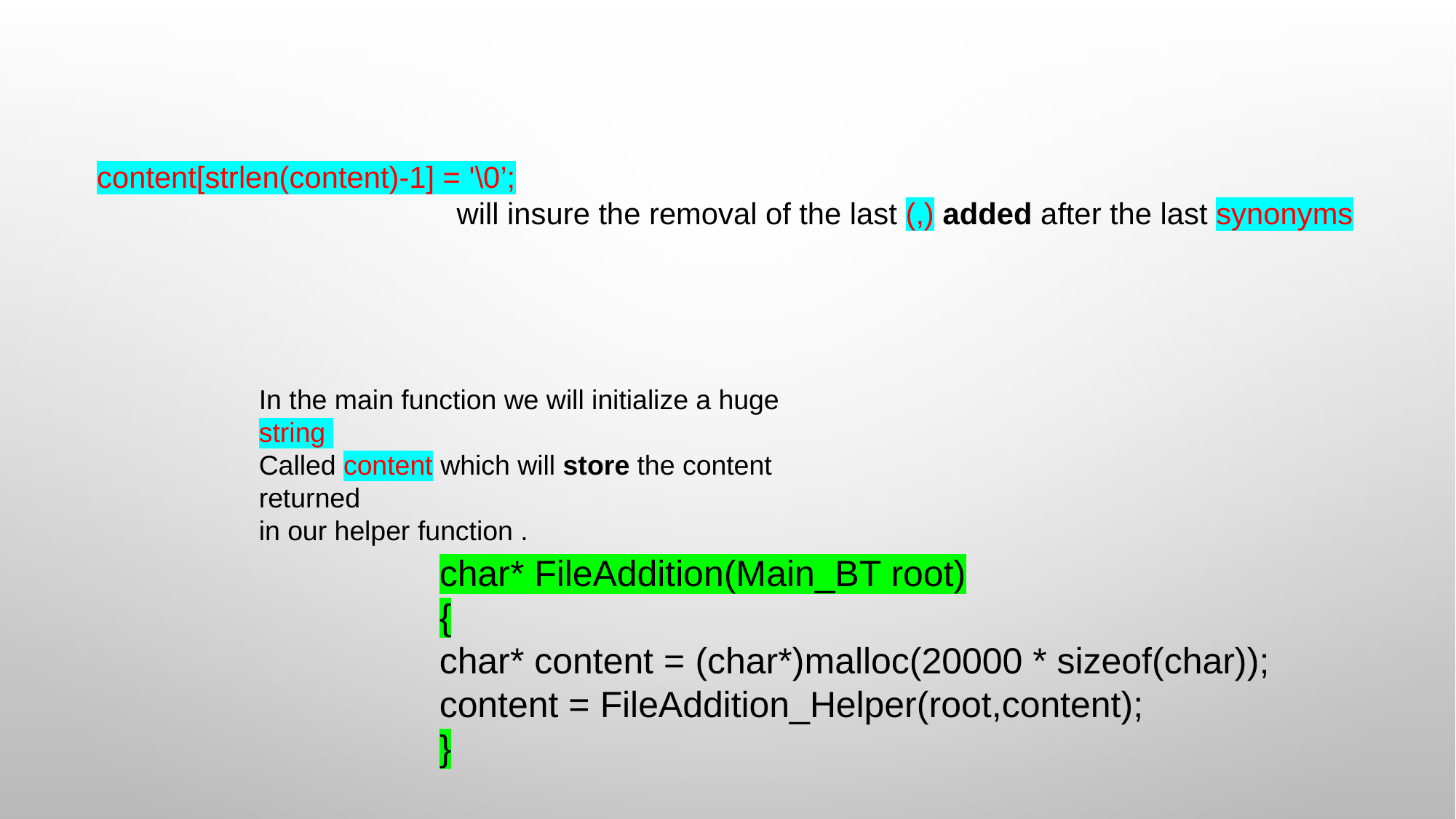

content[strlen(content)-1] = '\0’;
                                           will insure the removal of the last (,) added after the last synonyms
In the main function we will initialize a huge string
Called content which will store the content returned
in our helper function .
char* FileAddition(Main_BT root)
{
char* content = (char*)malloc(20000 * sizeof(char));
content = FileAddition_Helper(root,content);
}